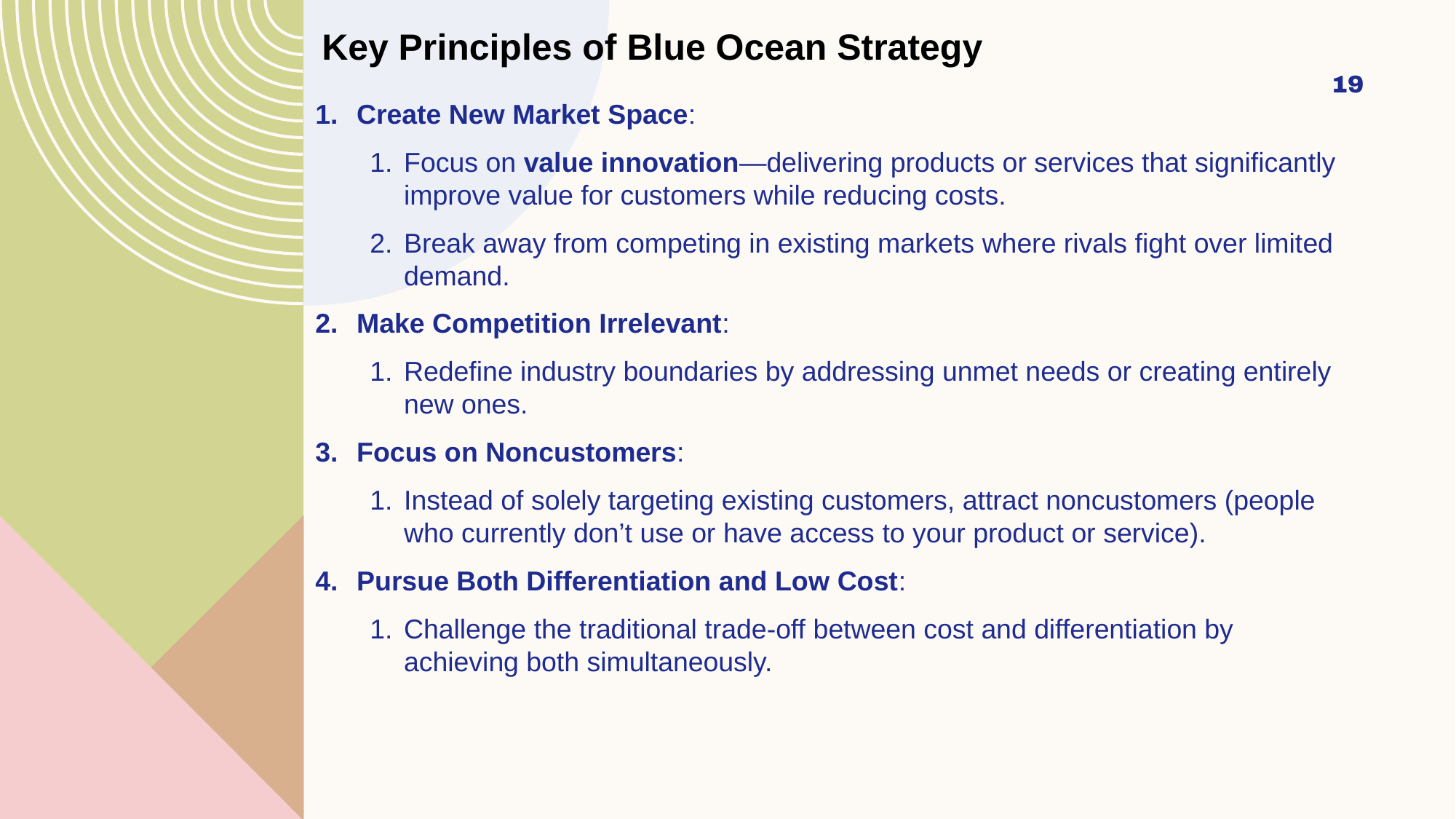

Key Principles of Blue Ocean Strategy
19
Create New Market Space:
Focus on value innovation—delivering products or services that significantly improve value for customers while reducing costs.
Break away from competing in existing markets where rivals fight over limited demand.
Make Competition Irrelevant:
Redefine industry boundaries by addressing unmet needs or creating entirely new ones.
Focus on Noncustomers:
Instead of solely targeting existing customers, attract noncustomers (people who currently don’t use or have access to your product or service).
Pursue Both Differentiation and Low Cost:
Challenge the traditional trade-off between cost and differentiation by achieving both simultaneously.